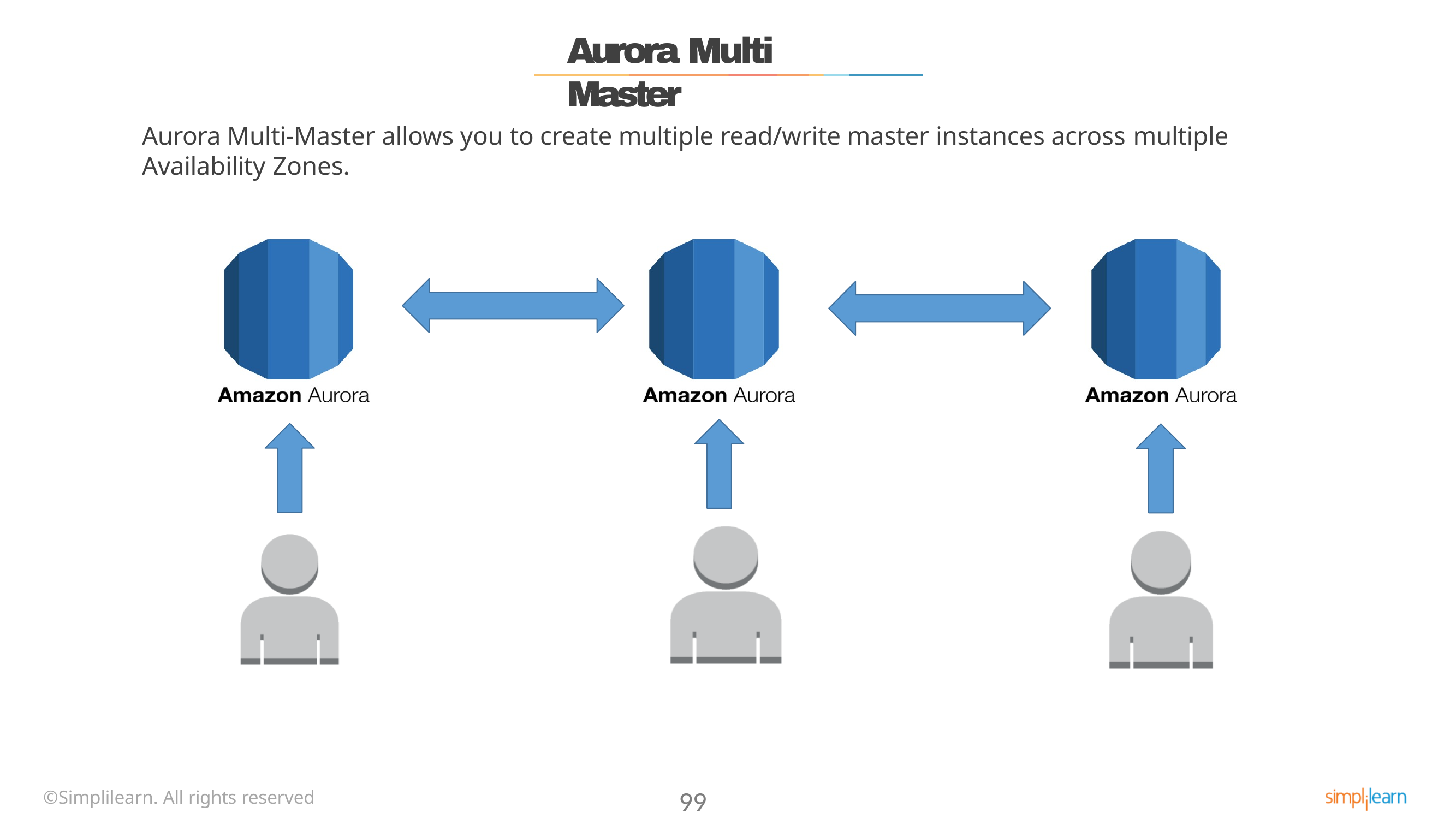

# Aurora Multi Master

Aurora Multi-Master allows you to create multiple read/write master instances across multiple
Availability Zones.

©Simplilearn. All rights reserved
99